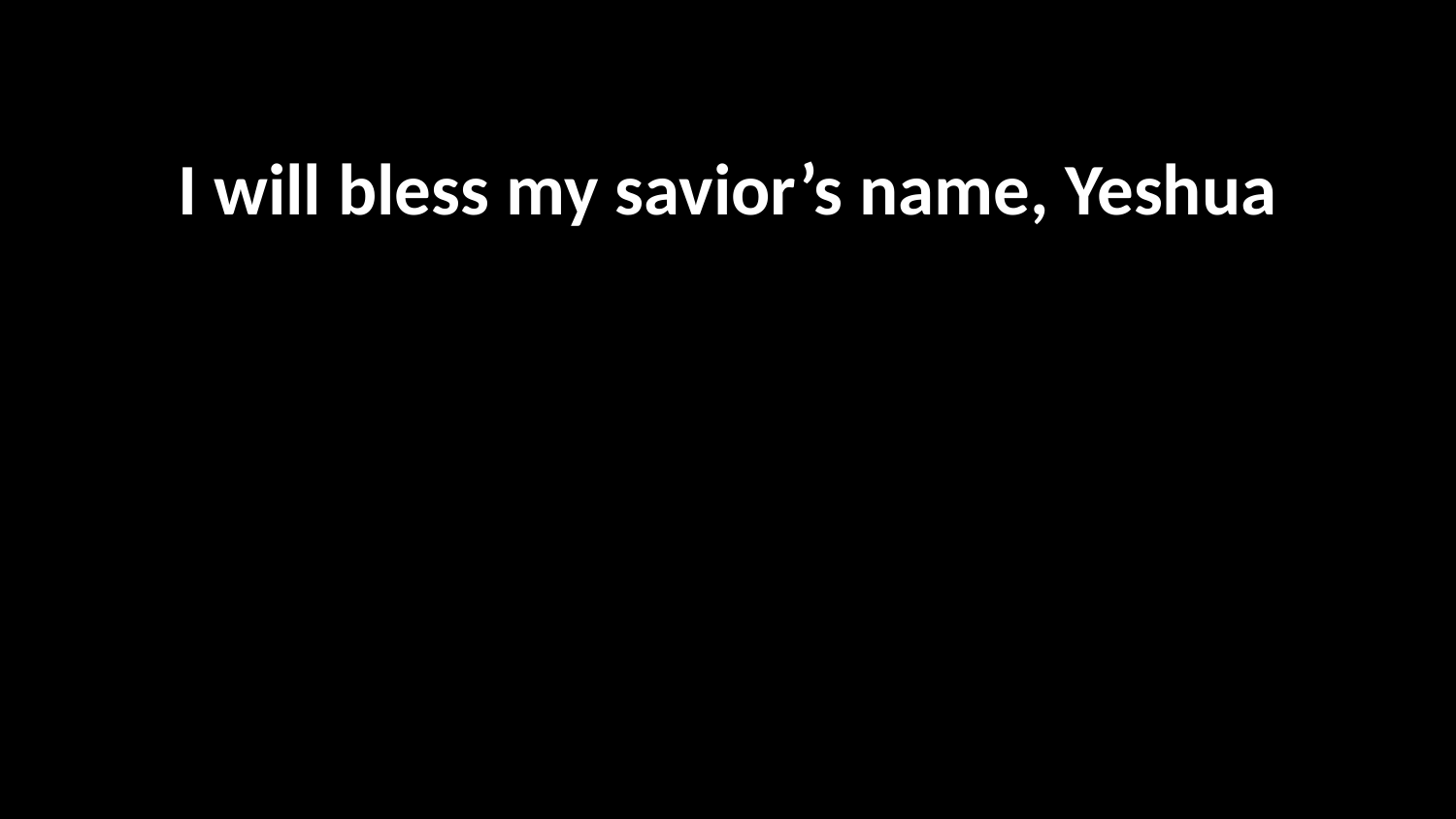

I will bless my savior’s name, Yeshua
#